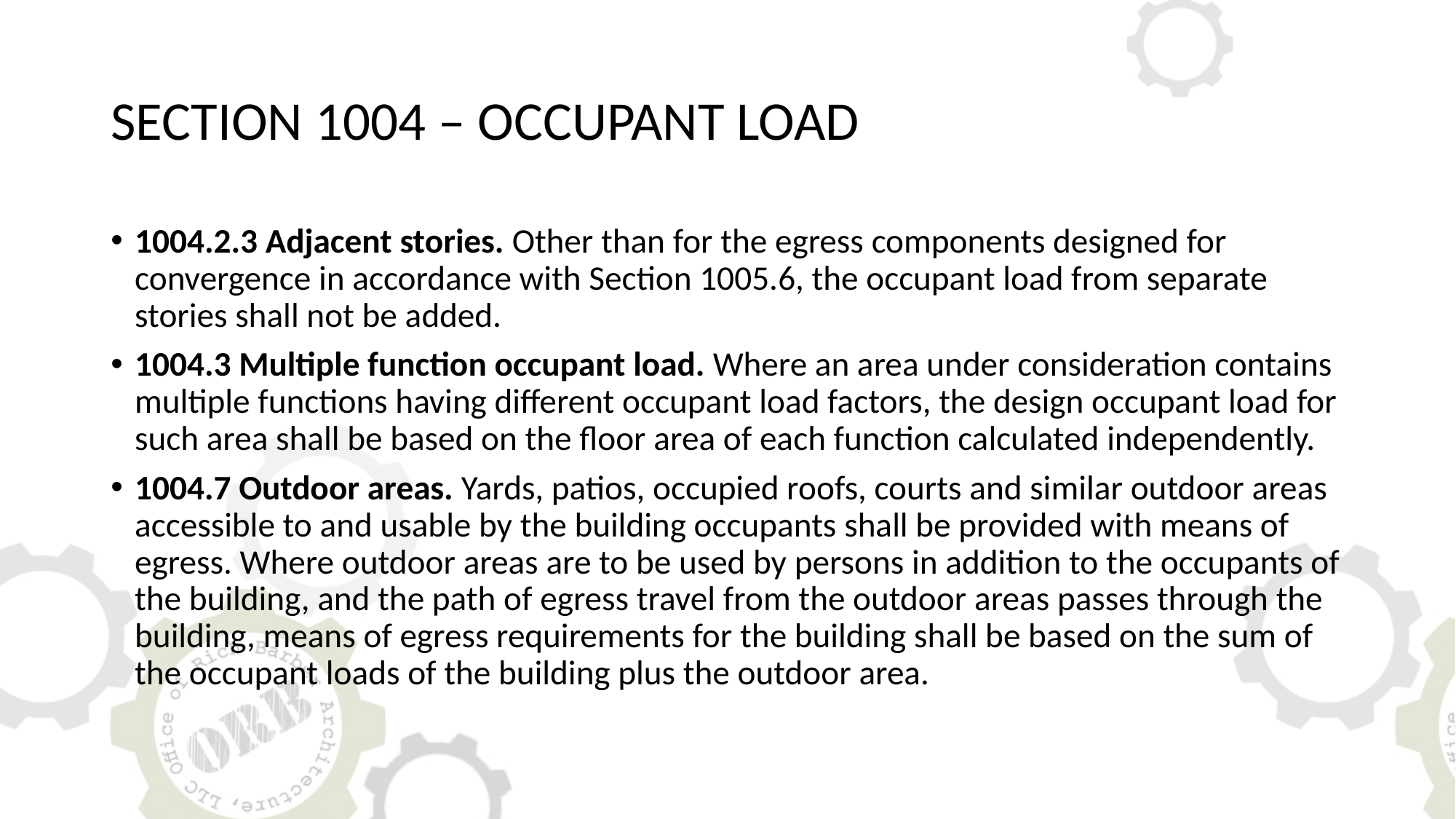

# SECTION 1004 – OCCUPANT LOAD
1004.2.3 Adjacent stories. Other than for the egress components designed for convergence in accordance with Section 1005.6, the occupant load from separate stories shall not be added.
1004.3 Multiple function occupant load. Where an area under consideration contains multiple functions having different occupant load factors, the design occupant load for such area shall be based on the floor area of each function calculated independently.
1004.7 Outdoor areas. Yards, patios, occupied roofs, courts and similar outdoor areas accessible to and usable by the building occupants shall be provided with means of egress. Where outdoor areas are to be used by persons in addition to the occupants of the building, and the path of egress travel from the outdoor areas passes through the building, means of egress requirements for the building shall be based on the sum of the occupant loads of the building plus the outdoor area.